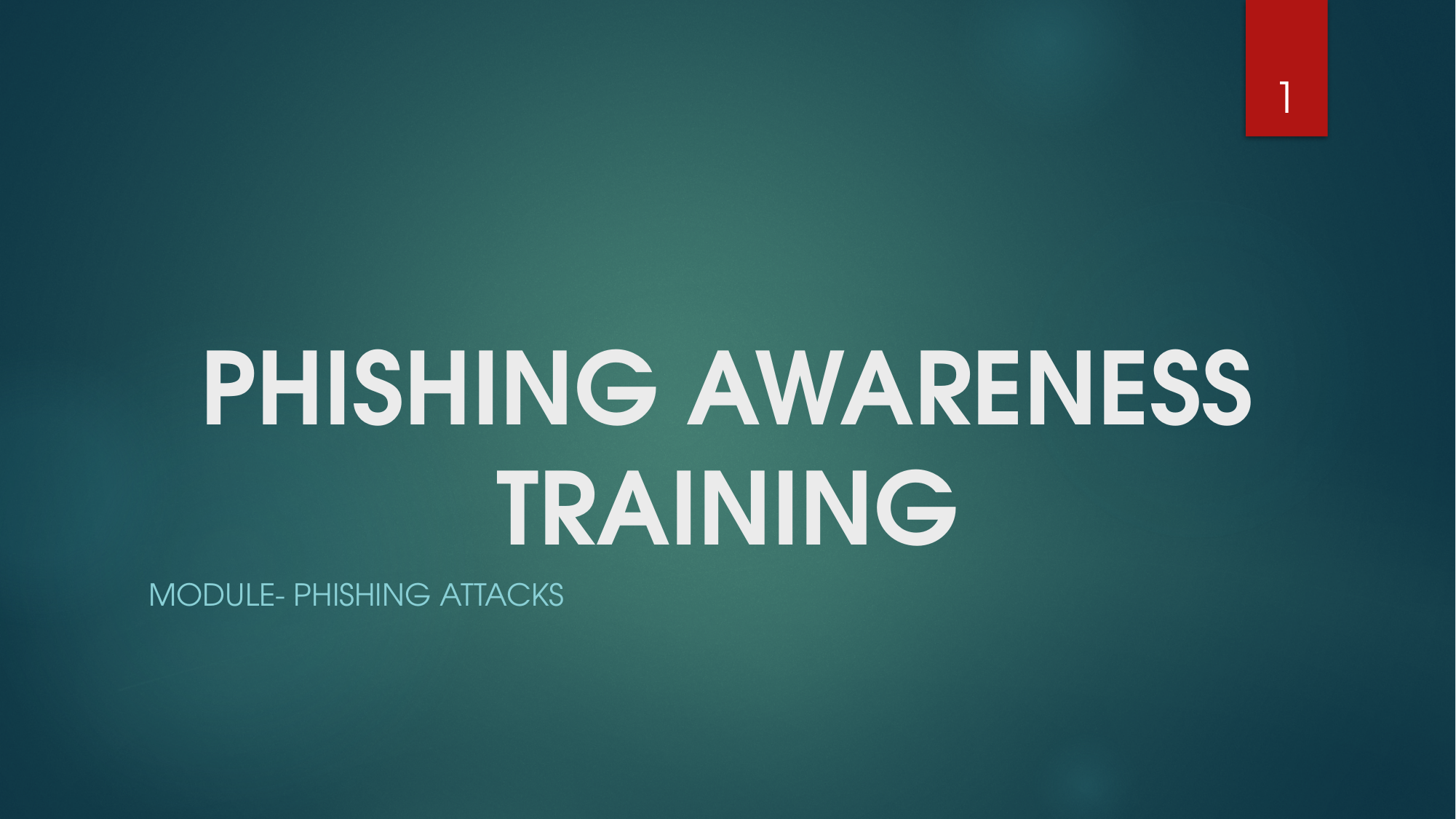

1
# PHISHING AWARENESS TRAINING
Module- phishing attacks